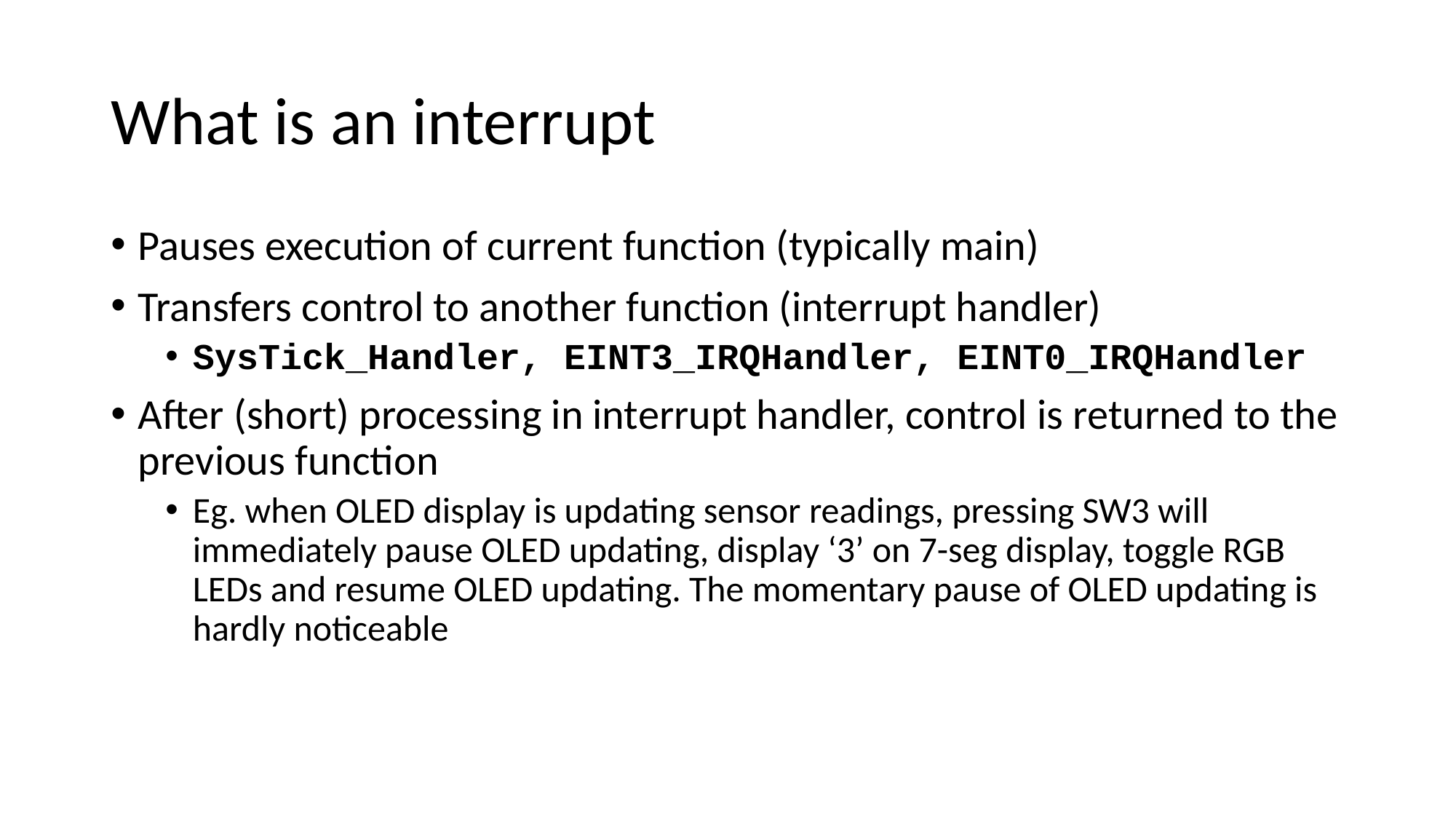

# What is an interrupt
Pauses execution of current function (typically main)
Transfers control to another function (interrupt handler)
SysTick_Handler, EINT3_IRQHandler, EINT0_IRQHandler
After (short) processing in interrupt handler, control is returned to the previous function
Eg. when OLED display is updating sensor readings, pressing SW3 will immediately pause OLED updating, display ‘3’ on 7-seg display, toggle RGB LEDs and resume OLED updating. The momentary pause of OLED updating is hardly noticeable